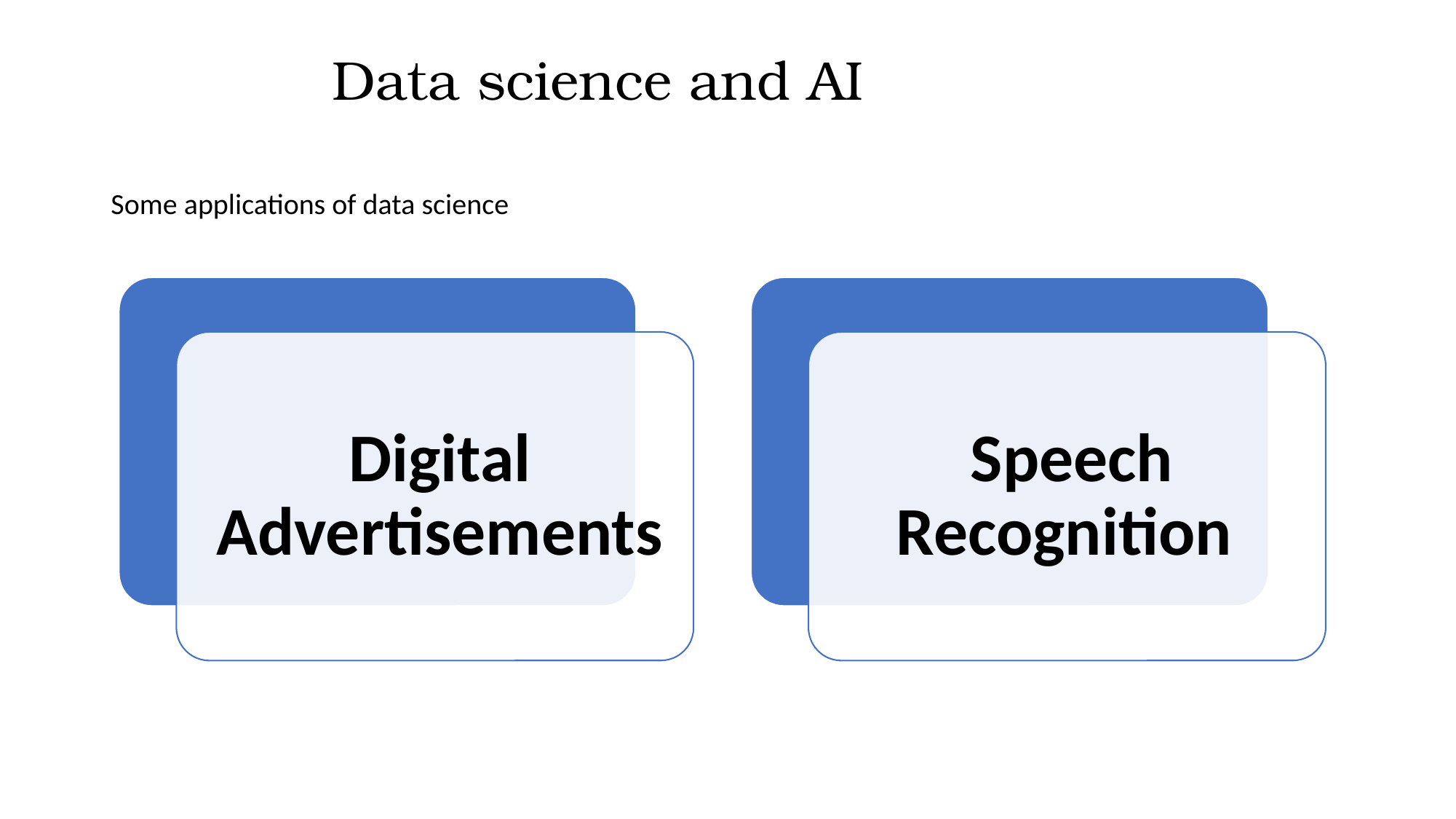

Data science and AI
Some applications of data science
Digital Advertisements
Speech Recognition